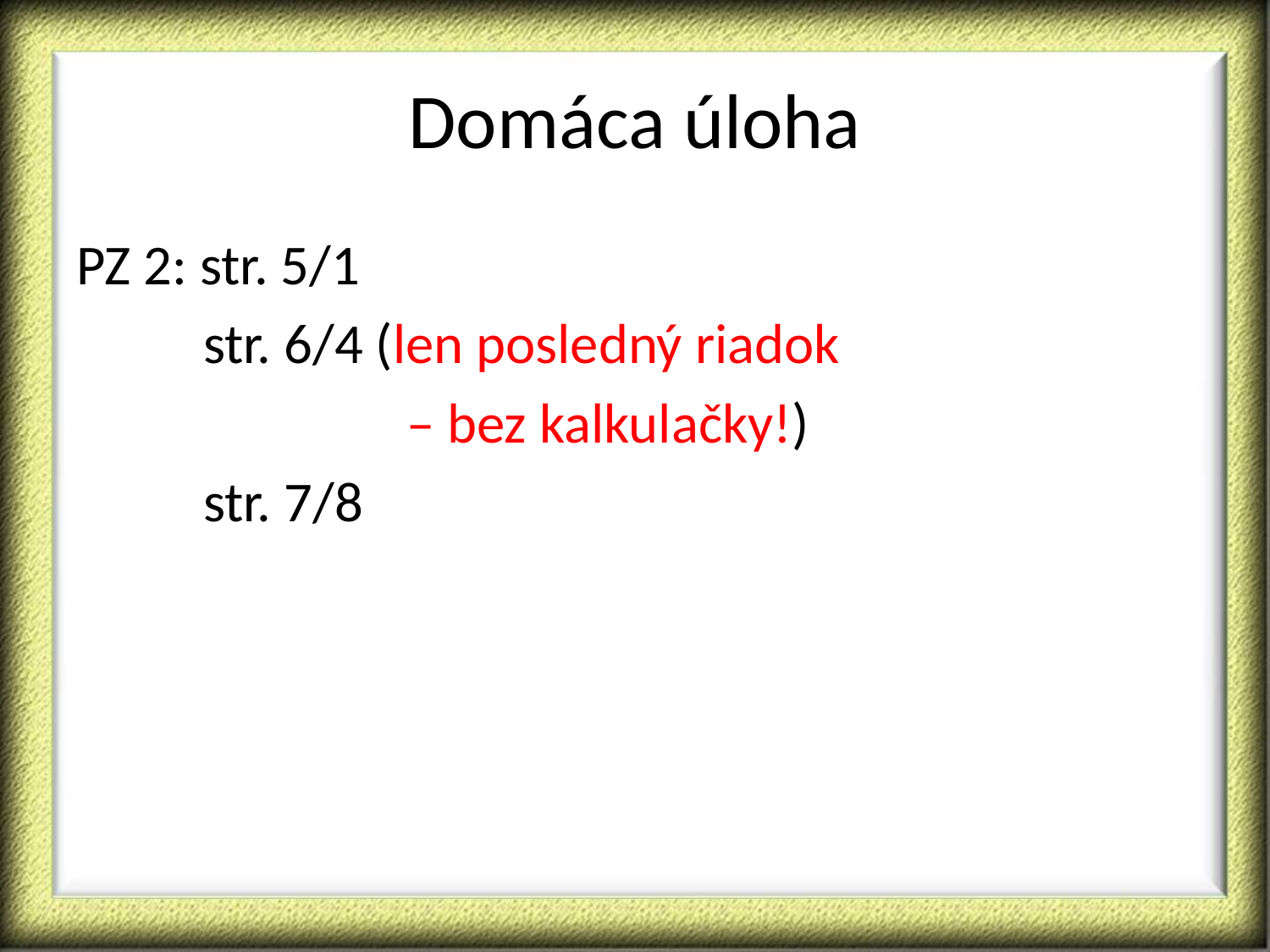

# Domáca úloha
PZ 2: str. 5/1
          str. 6/4 (len posledný riadok
                          – bez kalkulačky!)
          str. 7/8